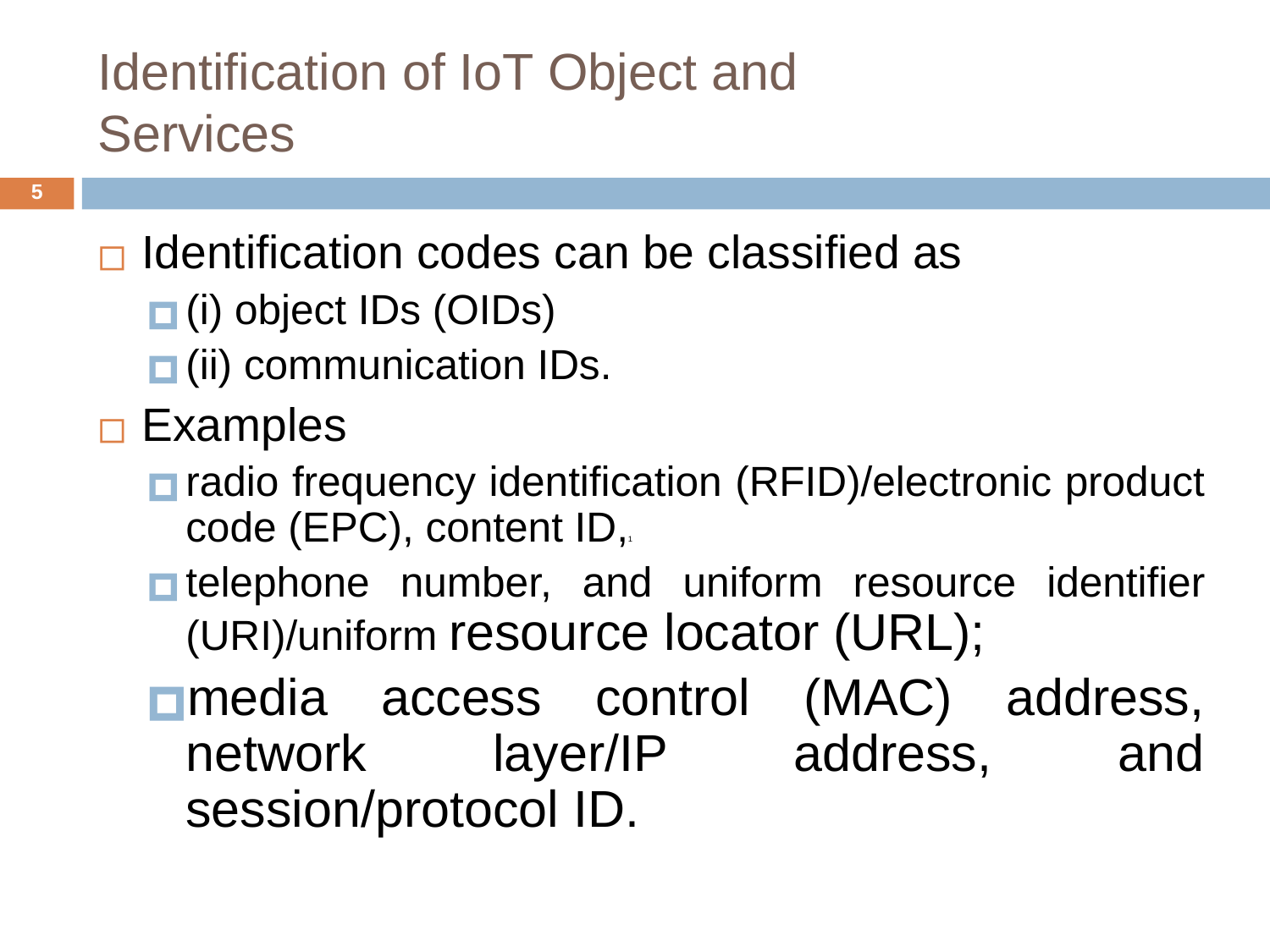

# Identification of IoT Object and Services
5
Identification codes can be classified as
(i) object IDs (OIDs)
(ii) communication IDs.
Examples
radio frequency identification (RFID)/electronic product code (EPC), content ID,1
telephone number, and uniform resource identifier (URI)/uniform resource locator (URL);
media access control (MAC) address, network layer/IP address, and session/protocol ID.